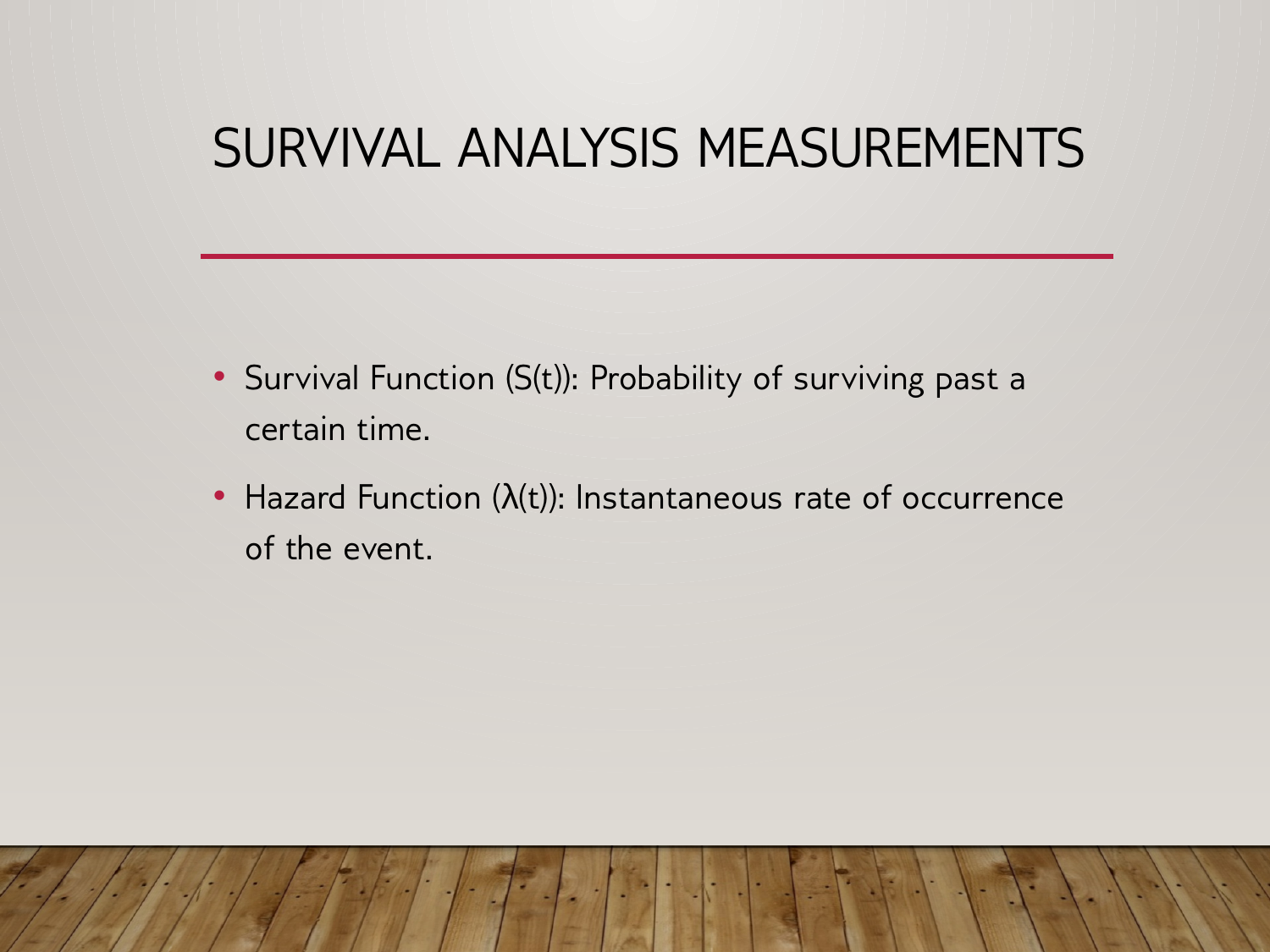

# Survival Analysis Measurements

Survival Function (S(t)): Probability of surviving past a certain time.
Hazard Function (λ(t)): Instantaneous rate of occurrence of the event.